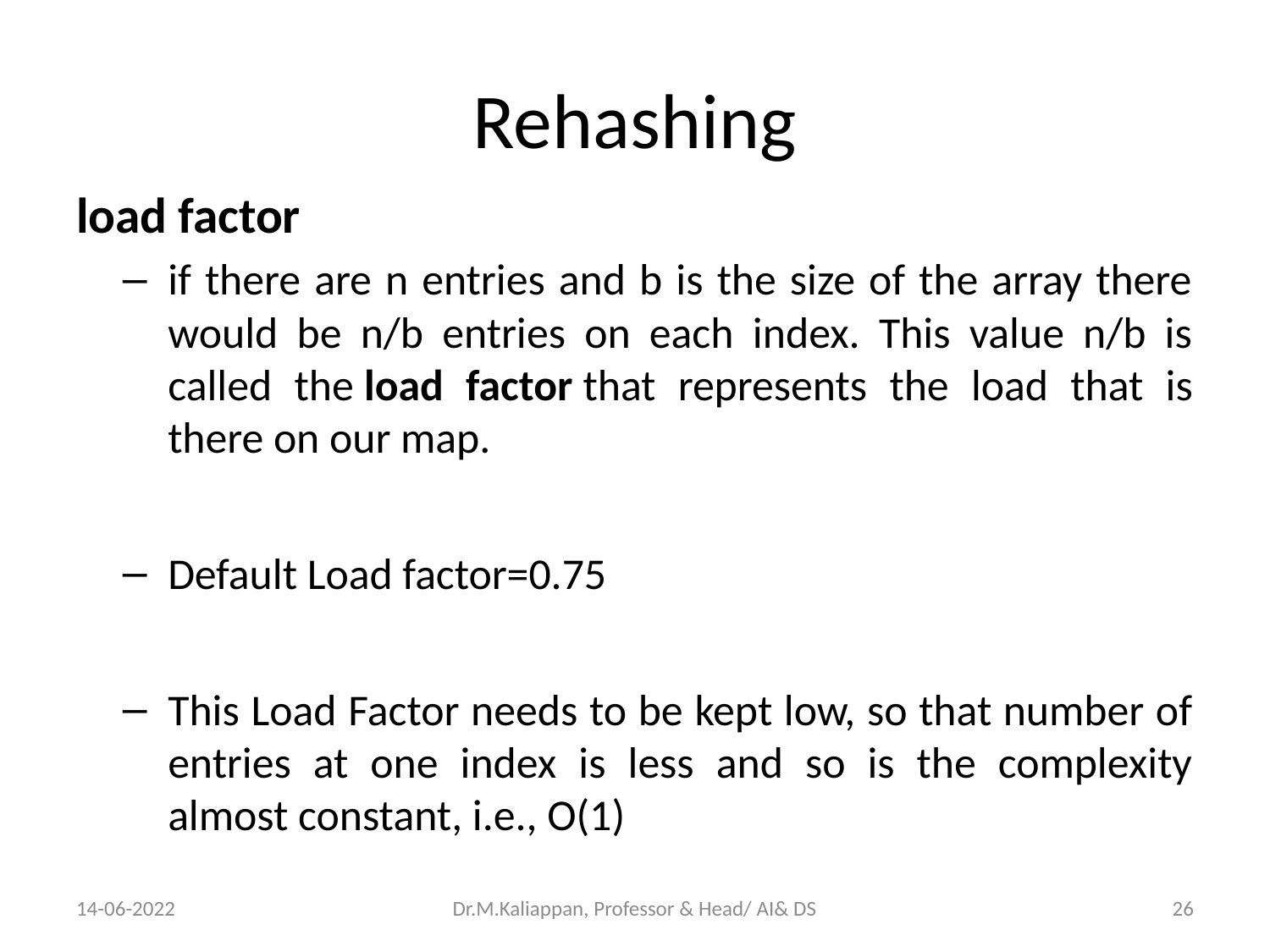

# Rehashing
load factor
if there are n entries and b is the size of the array there would be n/b entries on each index. This value n/b is called the load factor that represents the load that is there on our map.

Default Load factor=0.75

This Load Factor needs to be kept low, so that number of entries at one index is less and so is the complexity almost constant, i.e., O(1)
14-06-2022
Dr.M.Kaliappan, Professor & Head/ AI& DS
26